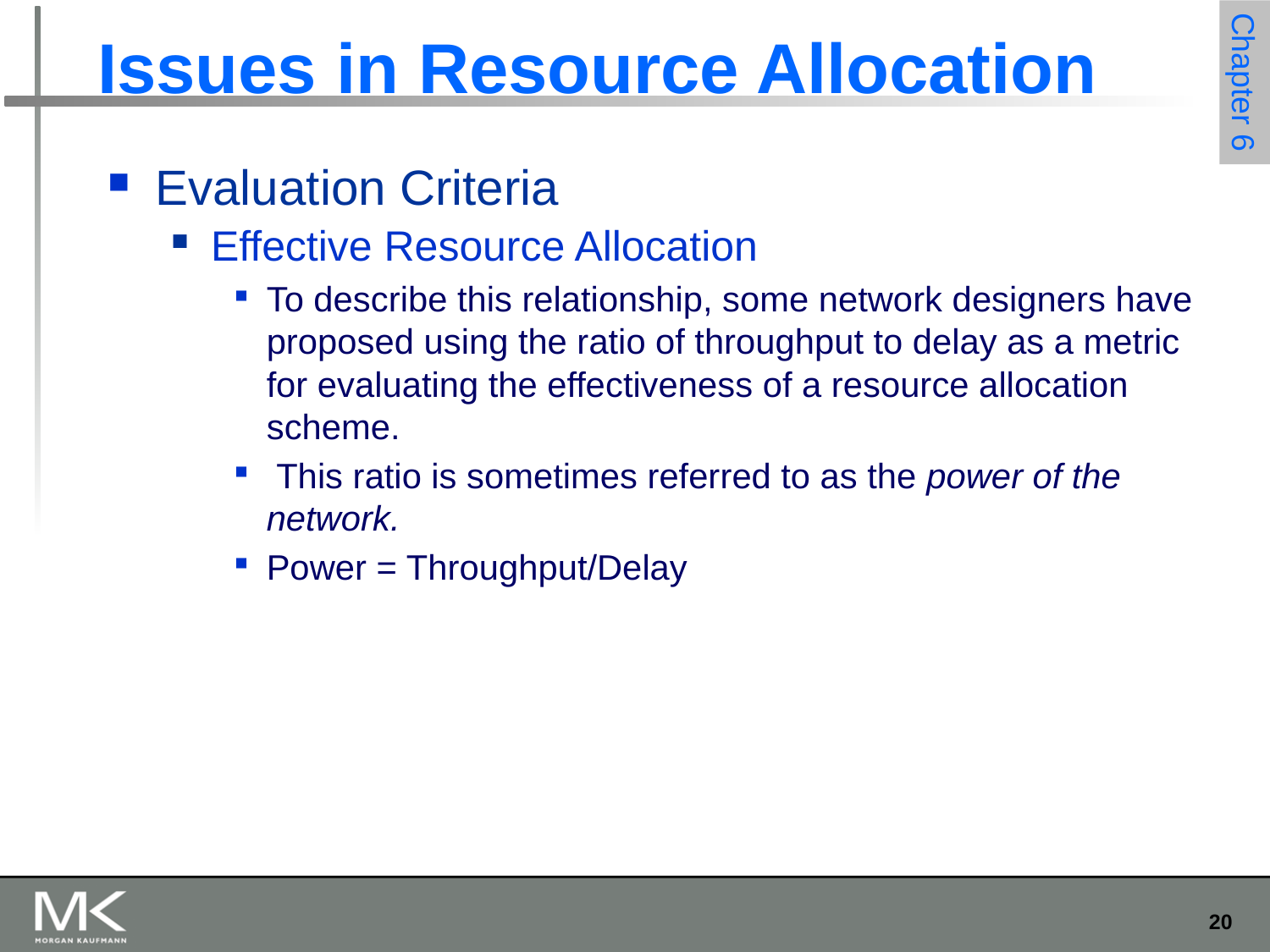

# Issues in Resource Allocation
Evaluation Criteria
Effective Resource Allocation
To describe this relationship, some network designers have proposed using the ratio of throughput to delay as a metric for evaluating the effectiveness of a resource allocation scheme.
 This ratio is sometimes referred to as the power of the network.
Power = Throughput/Delay